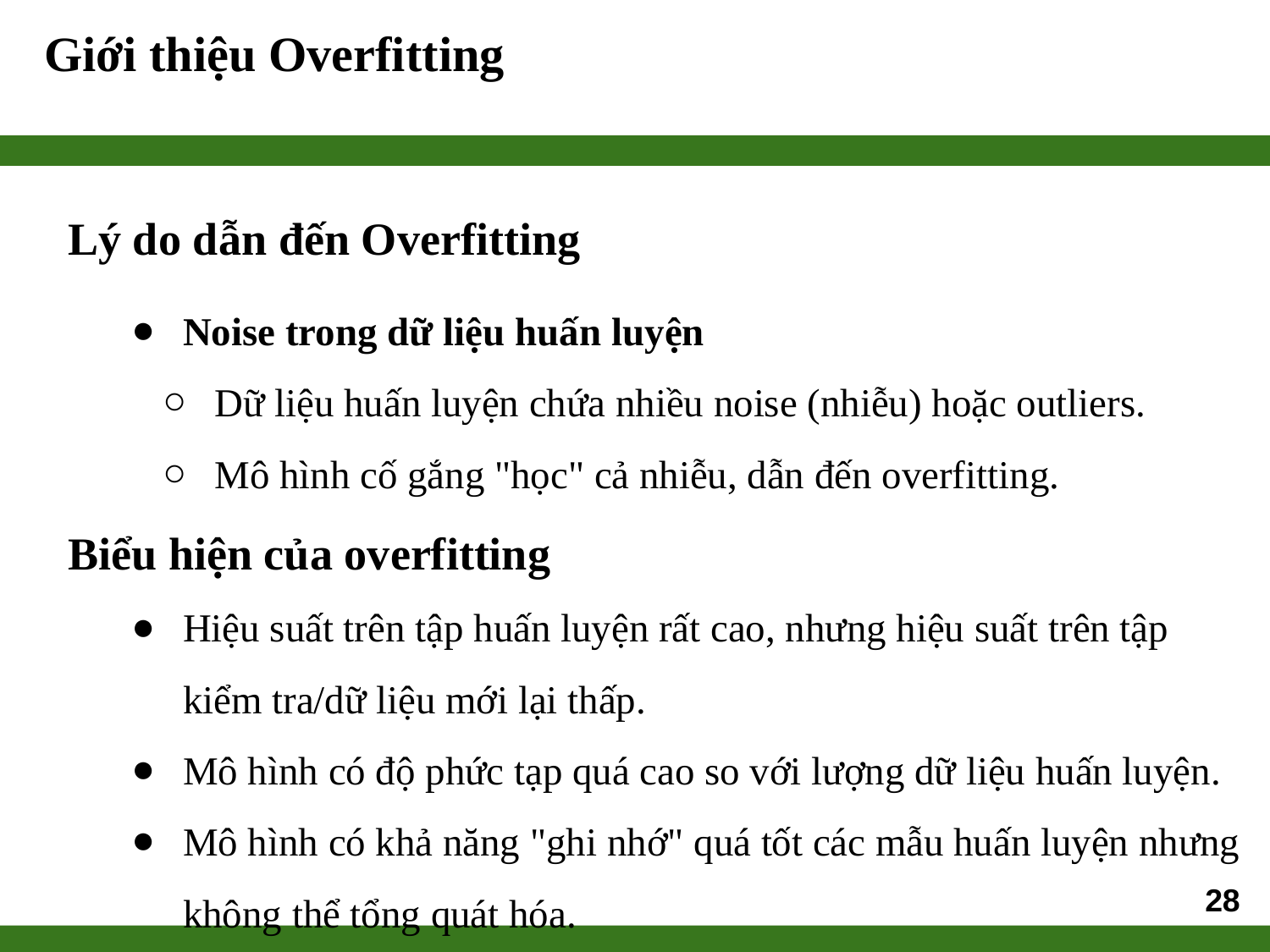

# Giới thiệu Overfitting
Lý do dẫn đến Overfitting
Noise trong dữ liệu huấn luyện
Dữ liệu huấn luyện chứa nhiều noise (nhiễu) hoặc outliers.
Mô hình cố gắng "học" cả nhiễu, dẫn đến overfitting.
Biểu hiện của overfitting
Hiệu suất trên tập huấn luyện rất cao, nhưng hiệu suất trên tập kiểm tra/dữ liệu mới lại thấp.
Mô hình có độ phức tạp quá cao so với lượng dữ liệu huấn luyện.
Mô hình có khả năng "ghi nhớ" quá tốt các mẫu huấn luyện nhưng không thể tổng quát hóa.

28